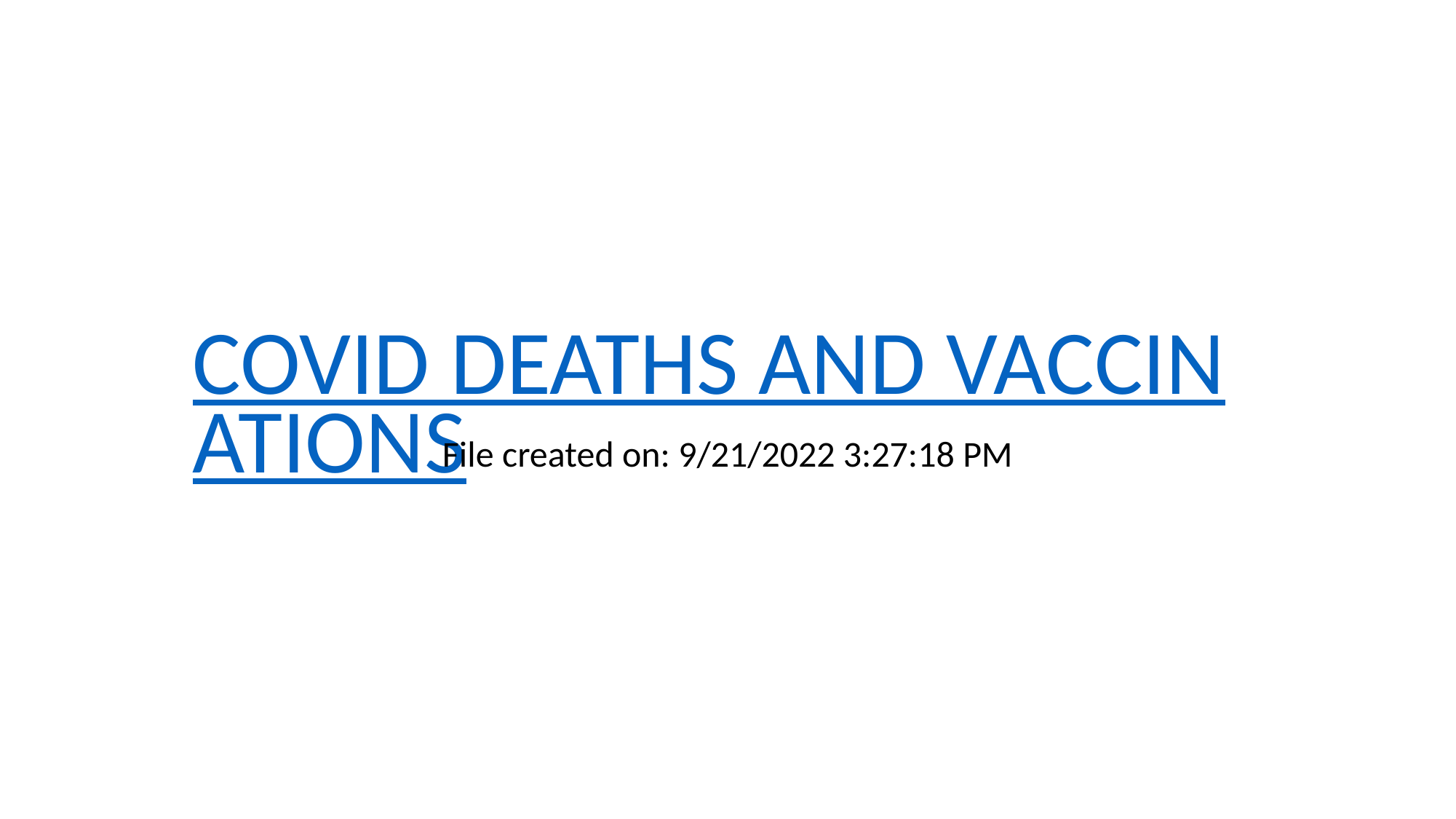

# COVID DEATHS AND VACCINATIONS
File created on: 9/21/2022 3:27:18 PM